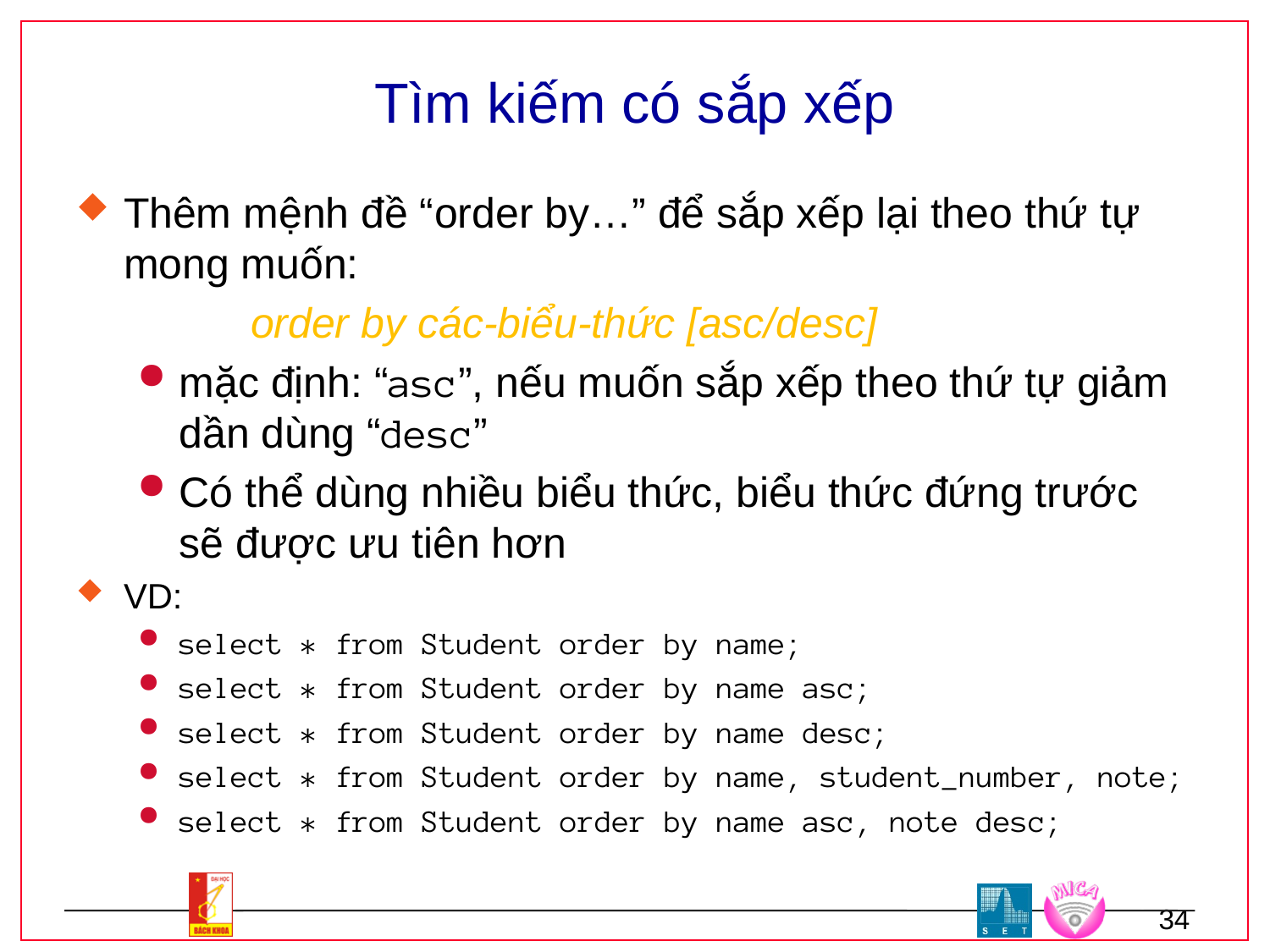

# Tìm kiếm có sắp xếp
Thêm mệnh đề “order by…” để sắp xếp lại theo thứ tự mong muốn:
		order by các-biểu-thức [asc/desc]
mặc định: “asc”, nếu muốn sắp xếp theo thứ tự giảm dần dùng “desc”
Có thể dùng nhiều biểu thức, biểu thức đứng trước sẽ được ưu tiên hơn
VD:
select * from Student order by name;
select * from Student order by name asc;
select * from Student order by name desc;
select * from Student order by name, student_number, note;
select * from Student order by name asc, note desc;
34